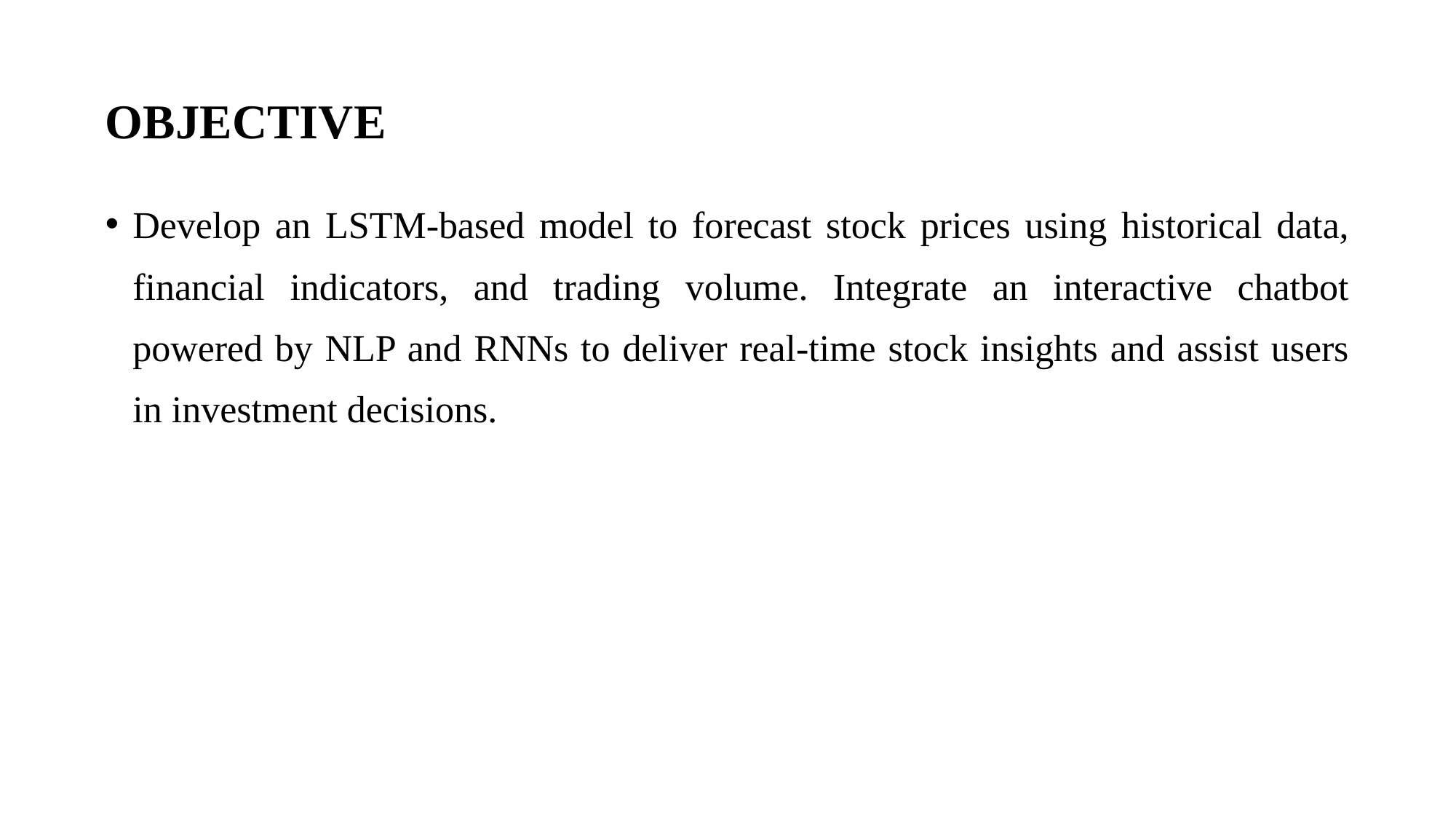

# OBJECTIVE
Develop an LSTM-based model to forecast stock prices using historical data, financial indicators, and trading volume. Integrate an interactive chatbot powered by NLP and RNNs to deliver real-time stock insights and assist users in investment decisions.